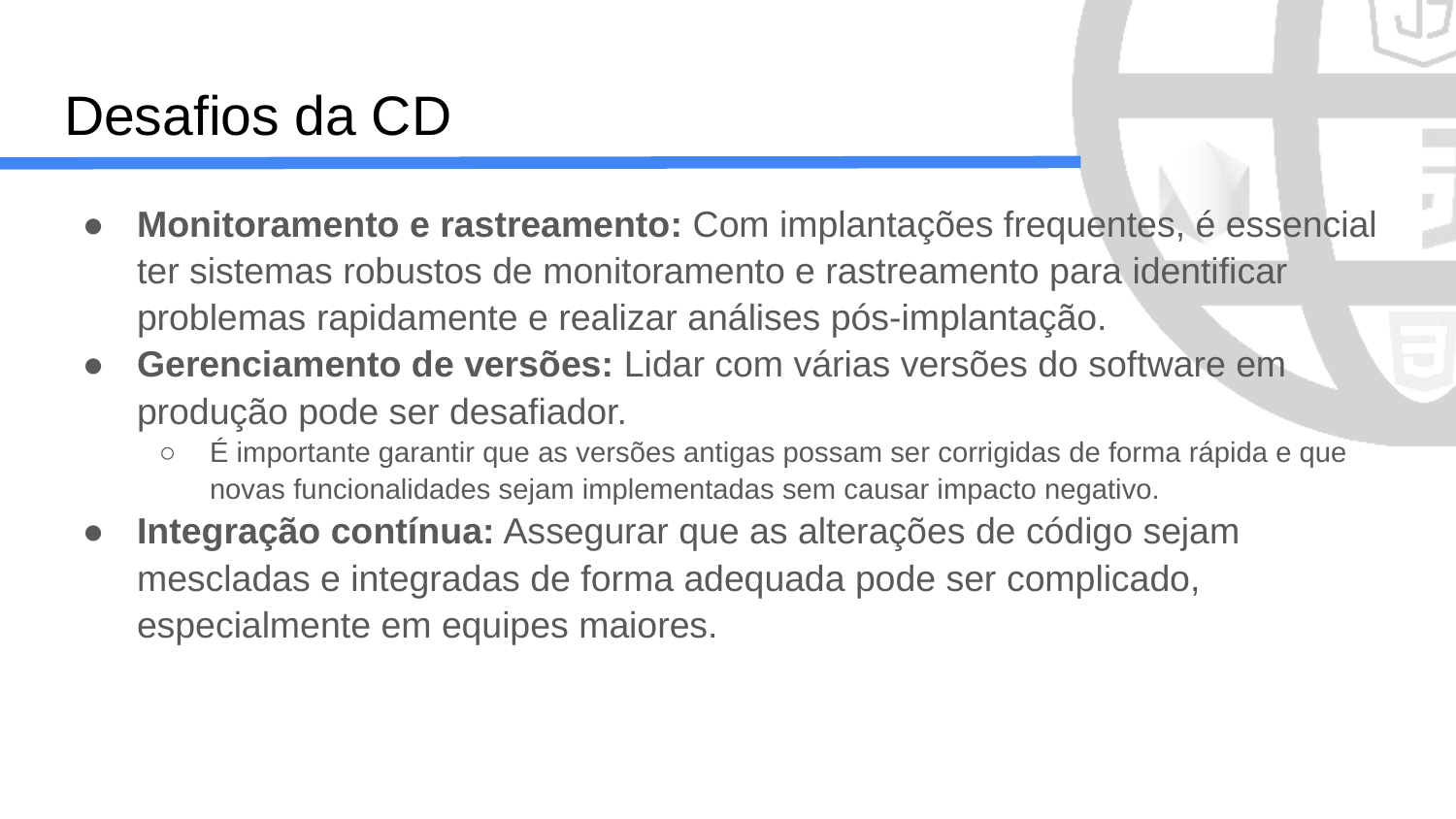

# Desafios da CD
Monitoramento e rastreamento: Com implantações frequentes, é essencial ter sistemas robustos de monitoramento e rastreamento para identificar problemas rapidamente e realizar análises pós-implantação.
Gerenciamento de versões: Lidar com várias versões do software em produção pode ser desafiador.
É importante garantir que as versões antigas possam ser corrigidas de forma rápida e que novas funcionalidades sejam implementadas sem causar impacto negativo.
Integração contínua: Assegurar que as alterações de código sejam mescladas e integradas de forma adequada pode ser complicado, especialmente em equipes maiores.